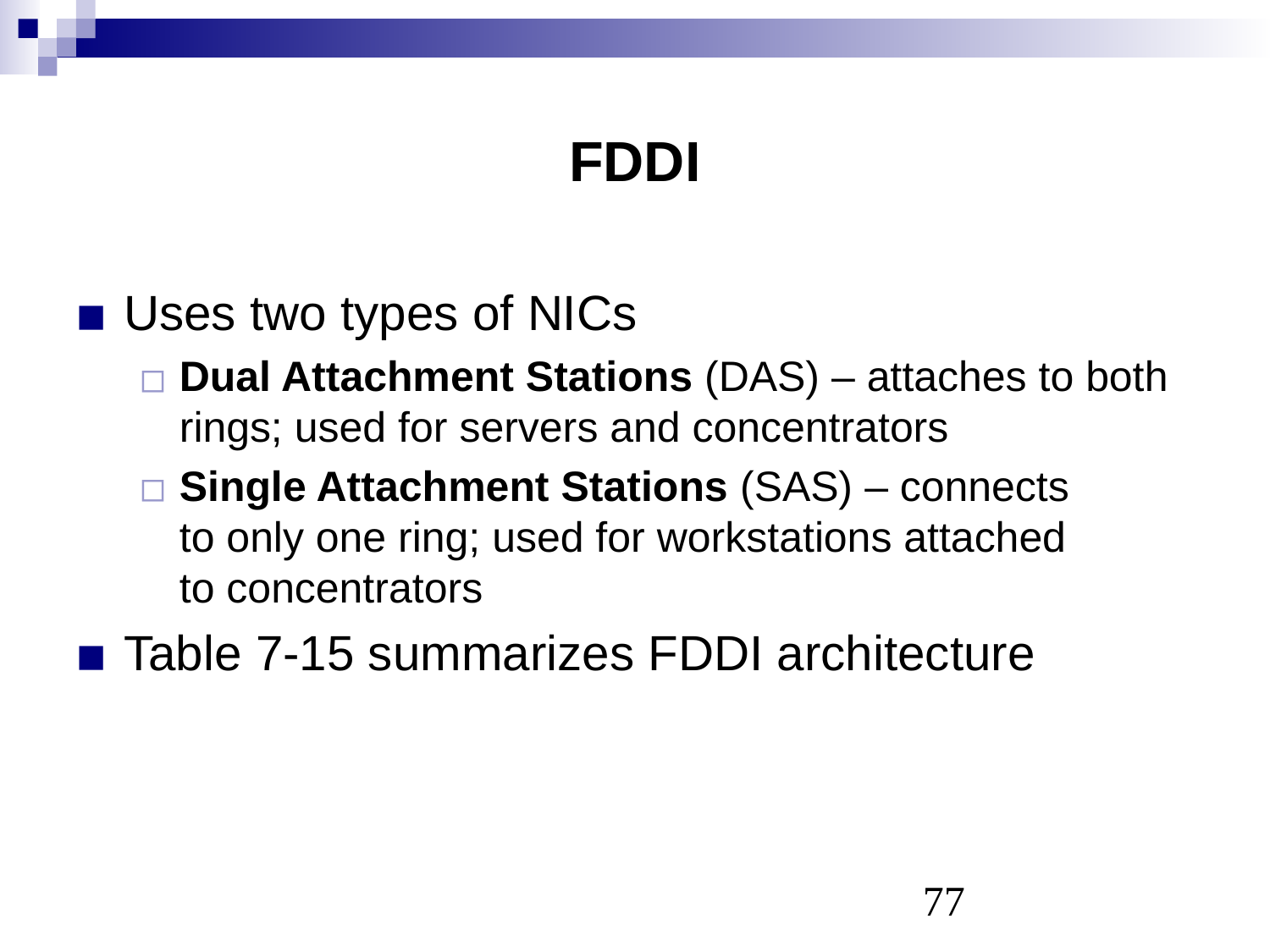

# FDDI
Uses two types of NICs
Dual Attachment Stations (DAS) – attaches to both rings; used for servers and concentrators
Single Attachment Stations (SAS) – connects
to only one ring; used for workstations attached
to concentrators
Table 7-15 summarizes FDDI architecture
77